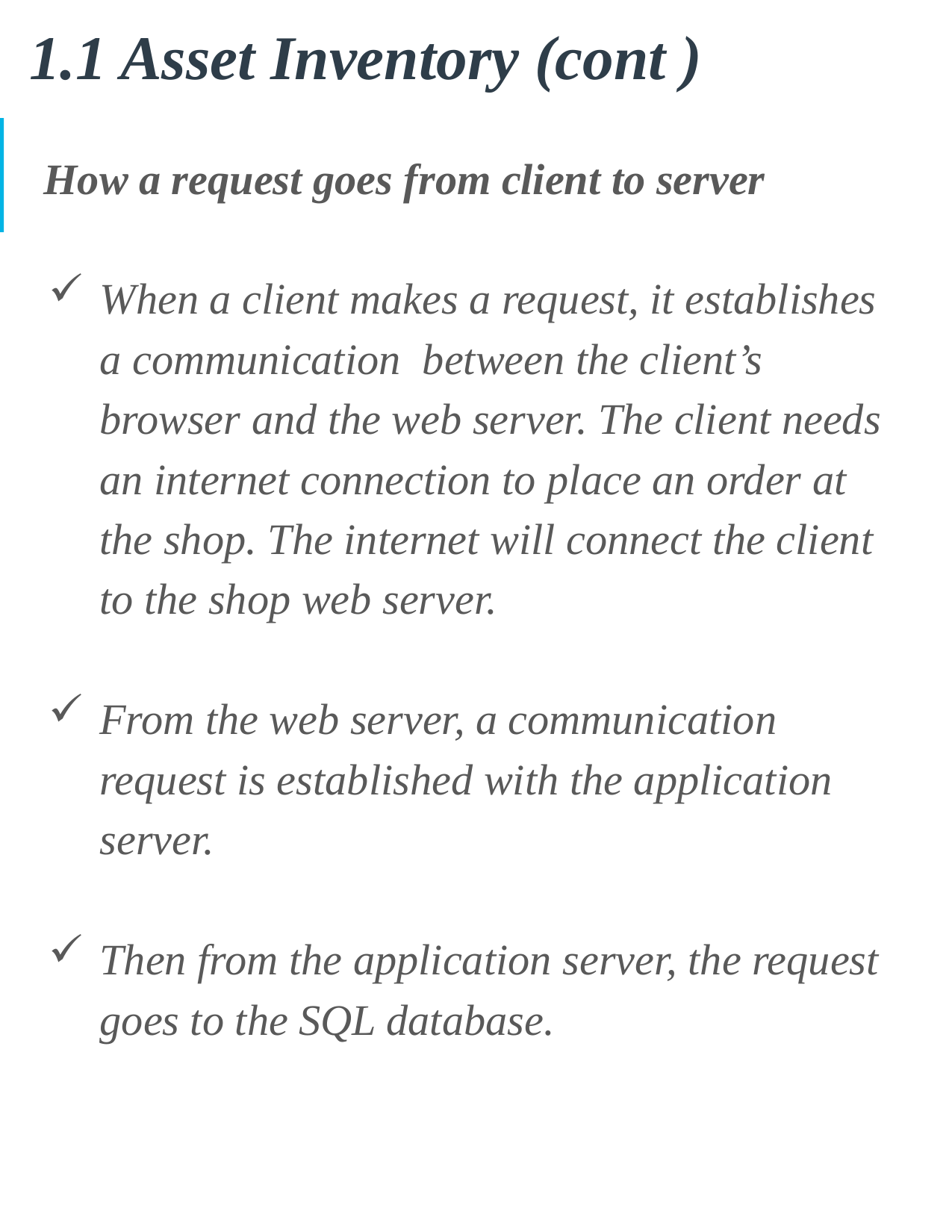

# 1.1 Asset Inventory (cont )

How a request goes from client to server

When a client makes a request, it establishes a communication  between the client’s browser and the web server. The client needs an internet connection to place an order at the shop. The internet will connect the client to the shop web server.

From the web server, a communication request is established with the application server.

Then from the application server, the request goes to the SQL database.